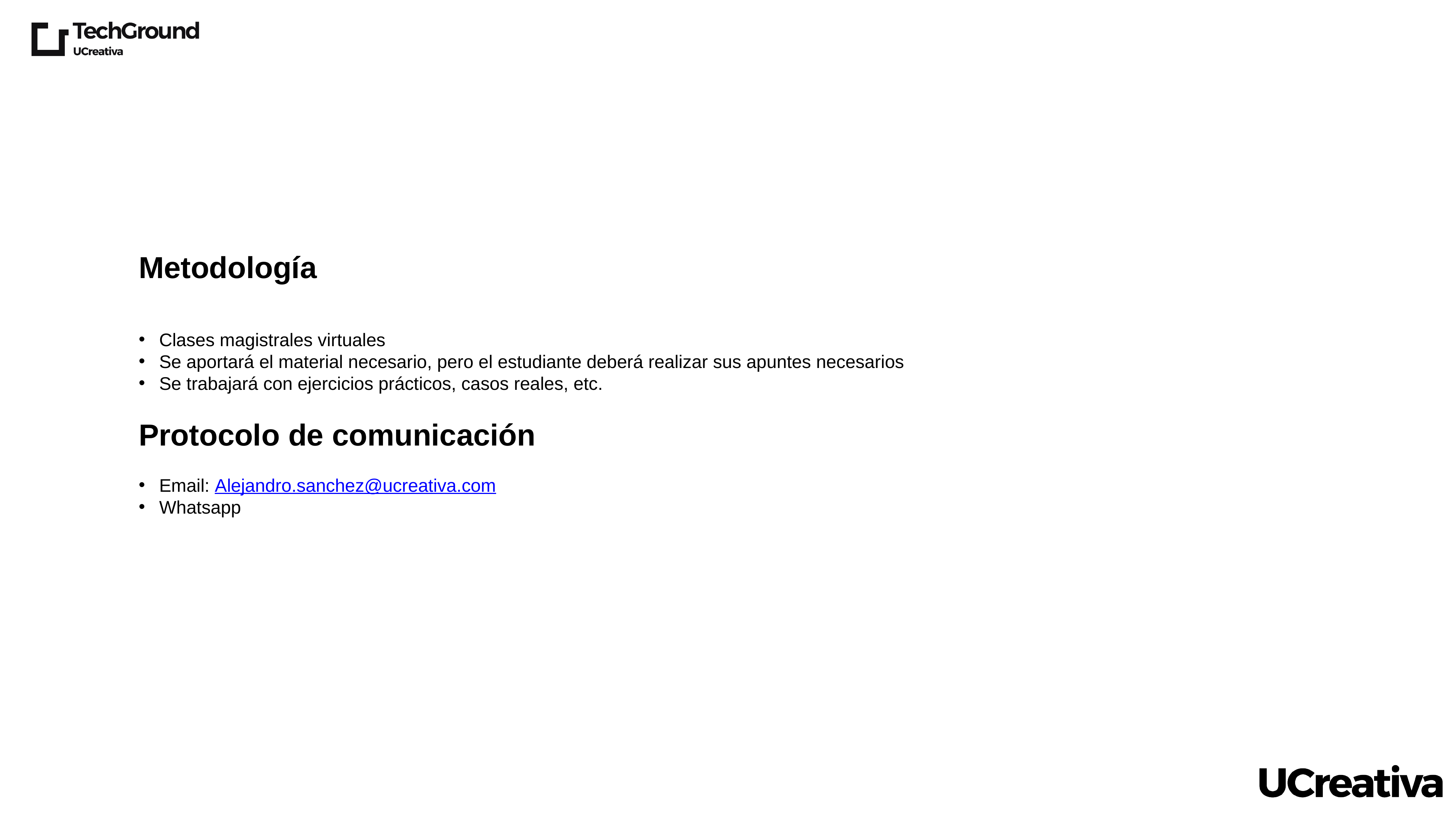

Metodología

Clases magistrales virtuales
Se aportará el material necesario, pero el estudiante deberá realizar sus apuntes necesarios
Se trabajará con ejercicios prácticos, casos reales, etc.

Protocolo de comunicación

Email: Alejandro.sanchez@ucreativa.com
Whatsapp